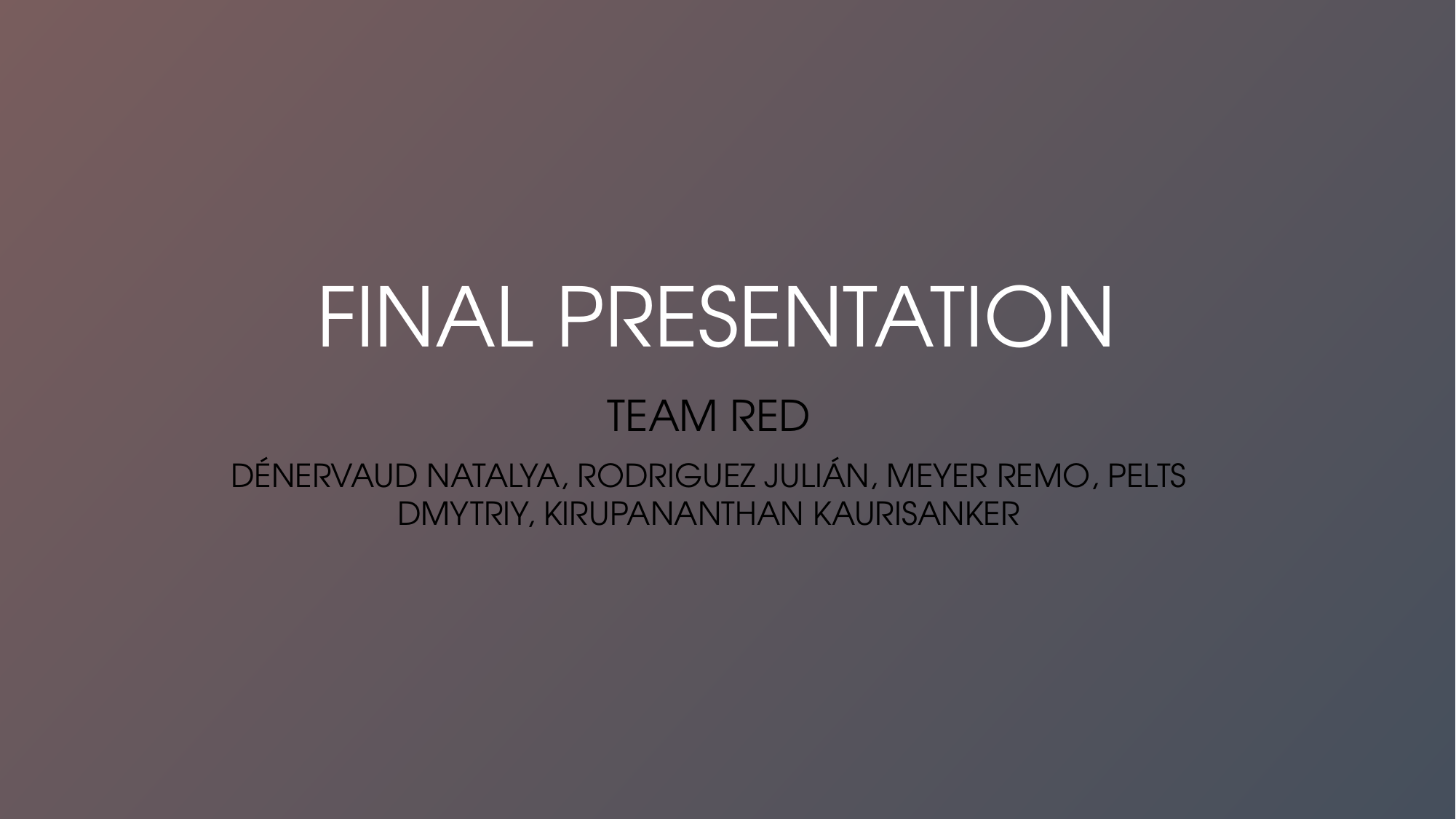

# Final presentation
Team red
Dénervaud Natalya, Rodriguez Julián, Meyer Remo, Pelts Dmytriy, Kirupananthan Kaurisanker